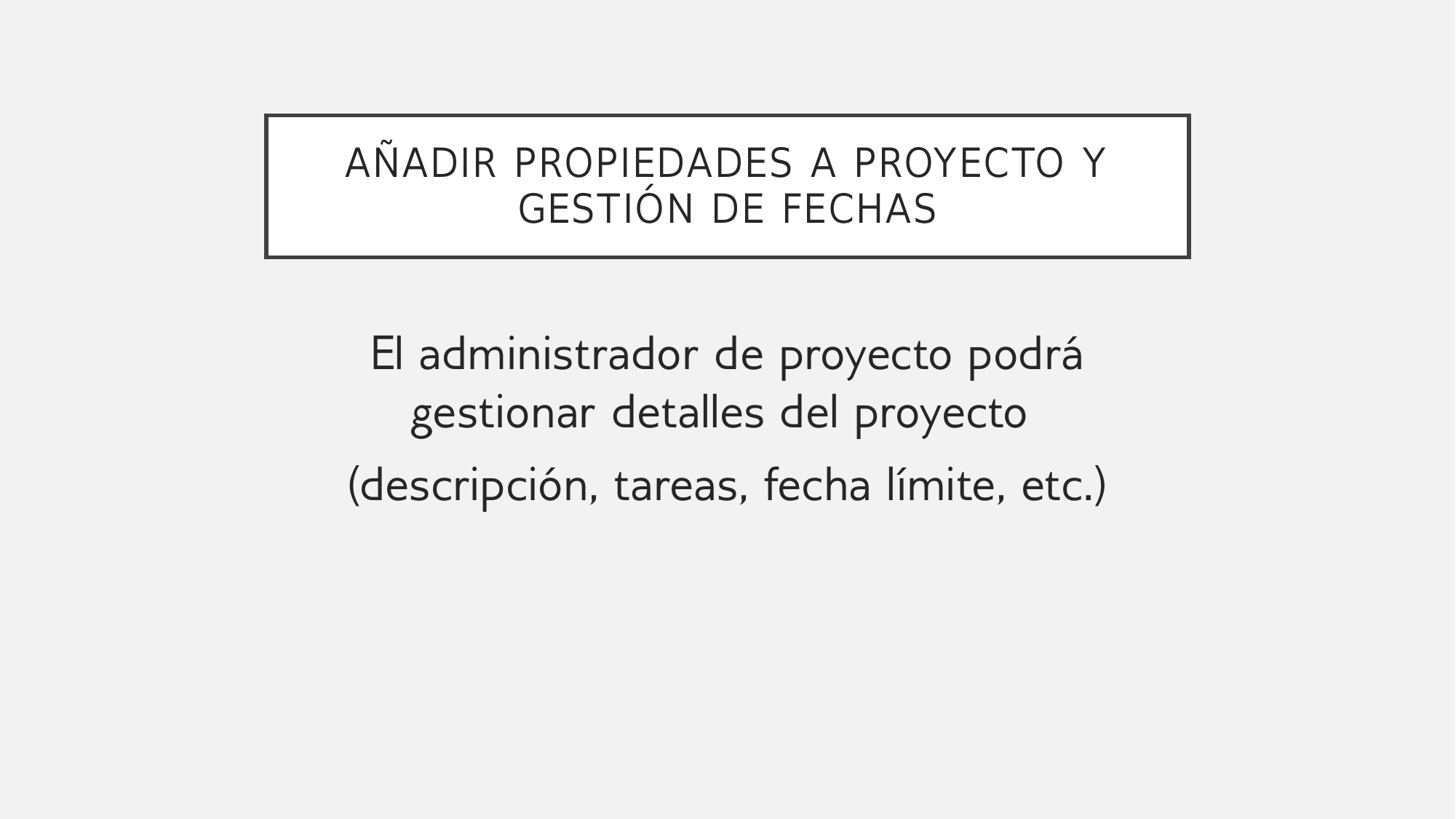

# Añadir propiedades a proyecto y gestión de fechas
El administrador de proyecto podrá gestionar detalles del proyecto
(descripción, tareas, fecha límite, etc.)